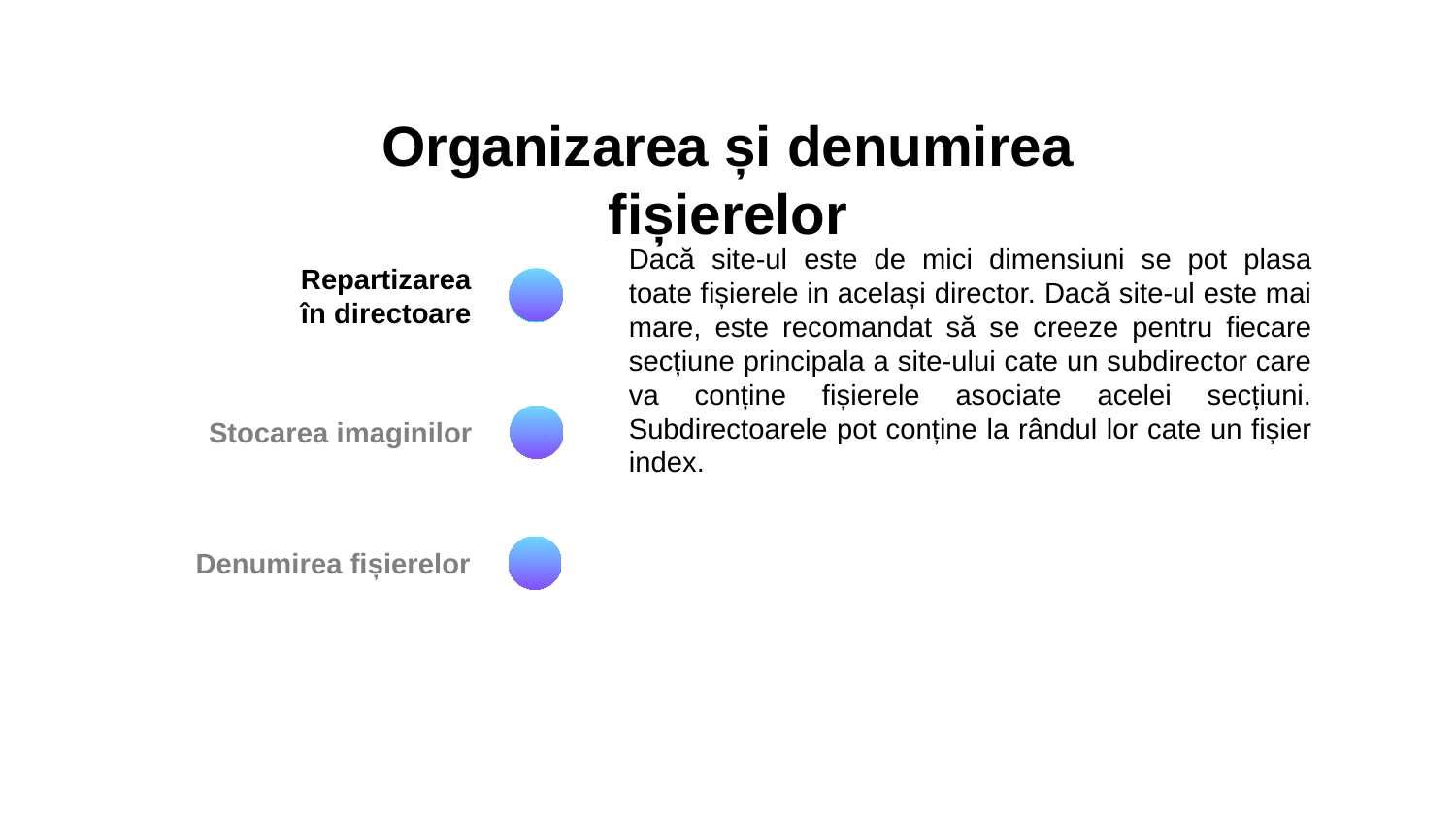

# Organizarea și denumirea fișierelor
Dacă site-ul este de mici dimensiuni se pot plasa toate fișierele in același director. Dacă site-ul este mai mare, este recomandat să se creeze pentru fiecare secțiune principala a site-ului cate un subdirector care va conține fișierele asociate acelei secțiuni. Subdirectoarele pot conține la rândul lor cate un fișier index.
Repartizarea în directoare

Stocarea imaginilor

Denumirea fișierelor